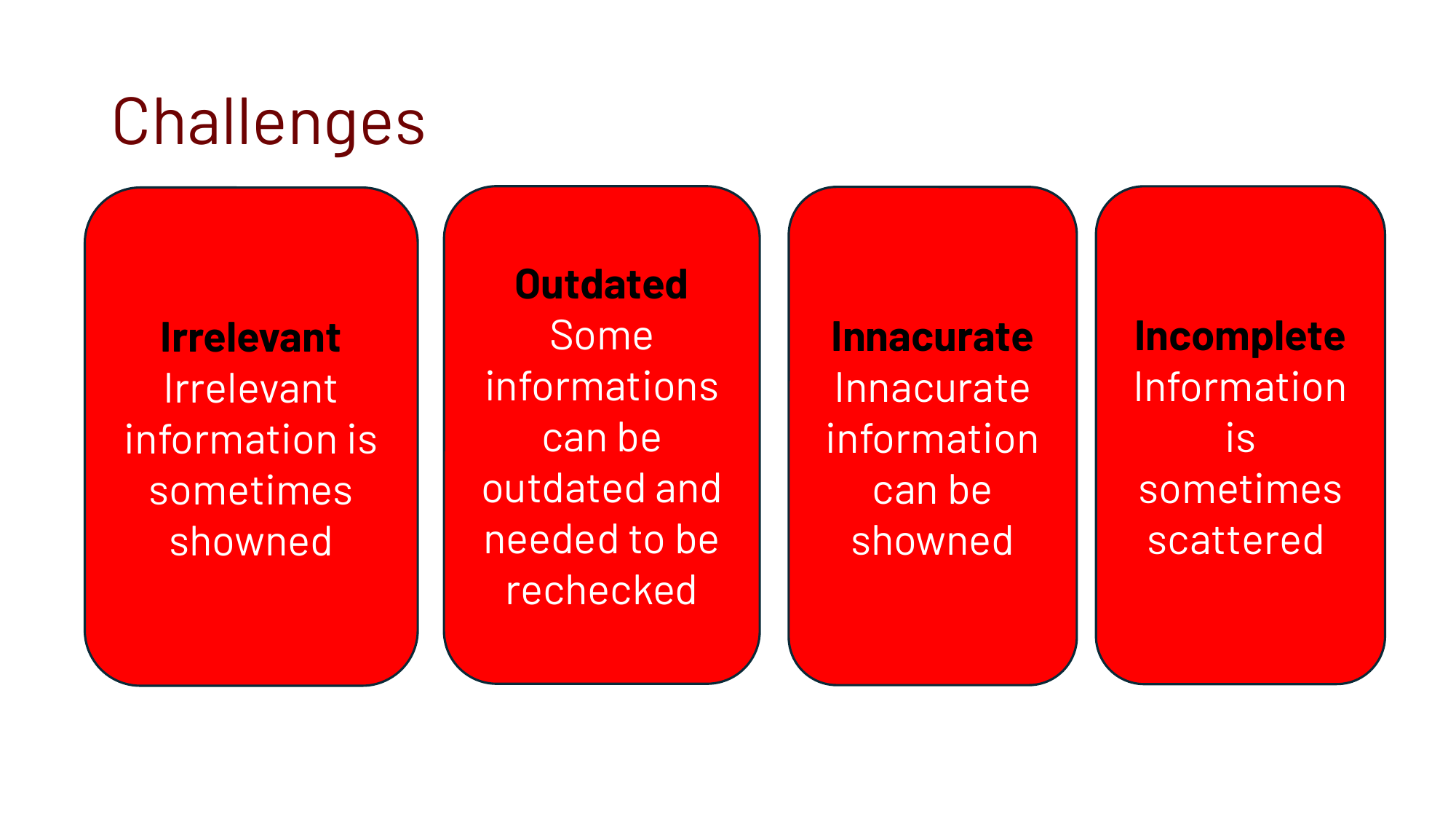

# Challenges
Incomplete
Information is sometimes scattered
Outdated
Some informations can be outdated and needed to be rechecked
Innacurate
Innacurate information can be showned
Irrelevant
Irrelevant information is sometimes showned